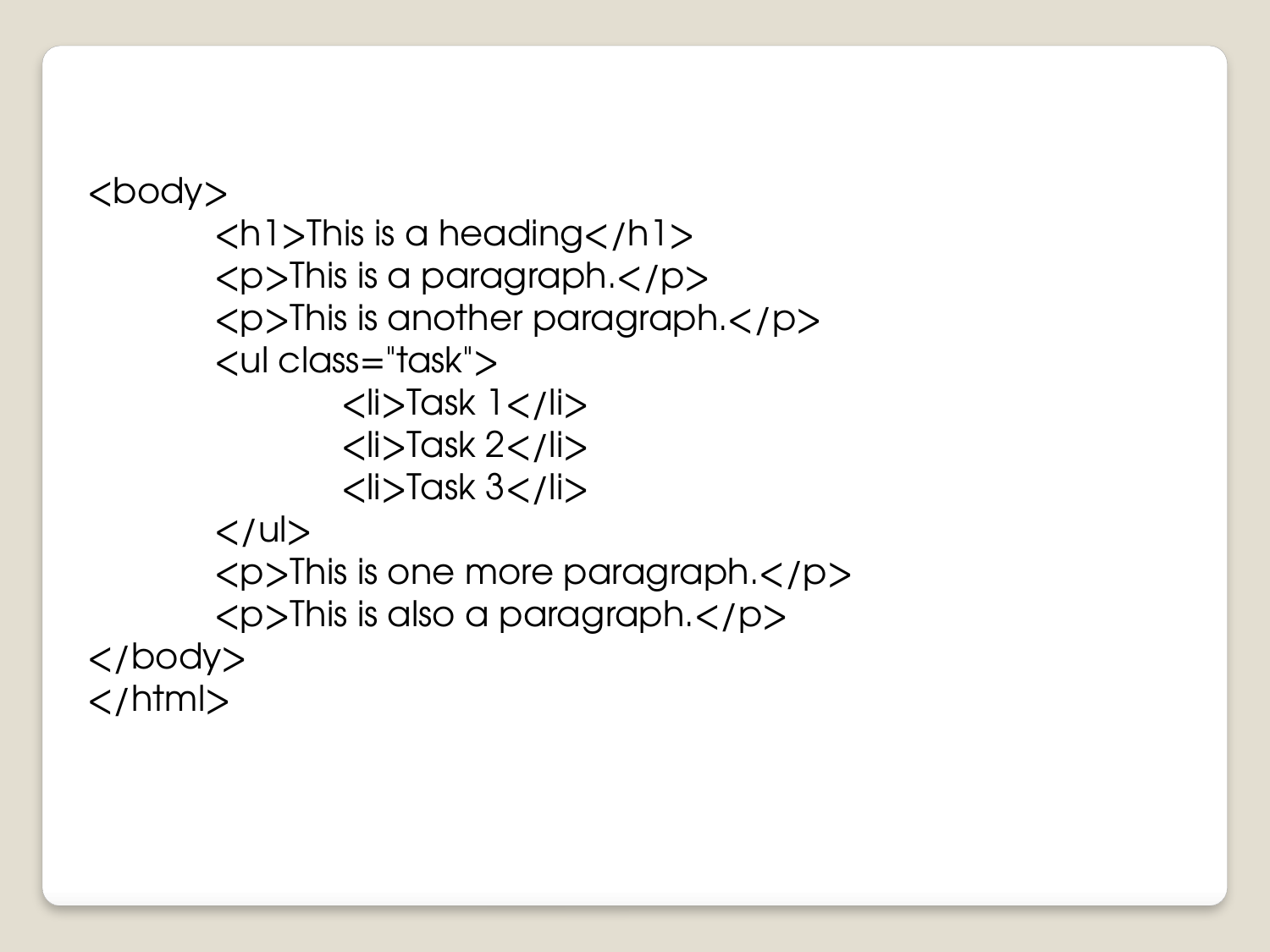

<body>
	<h1>This is a heading</h1>
	<p>This is a paragraph.</p>
	<p>This is another paragraph.</p>
	<ul class="task">
		<li>Task 1</li>
		<li>Task 2</li>
		<li>Task 3</li>
	</ul>
	<p>This is one more paragraph.</p>
	<p>This is also a paragraph.</p>
</body>
</html>